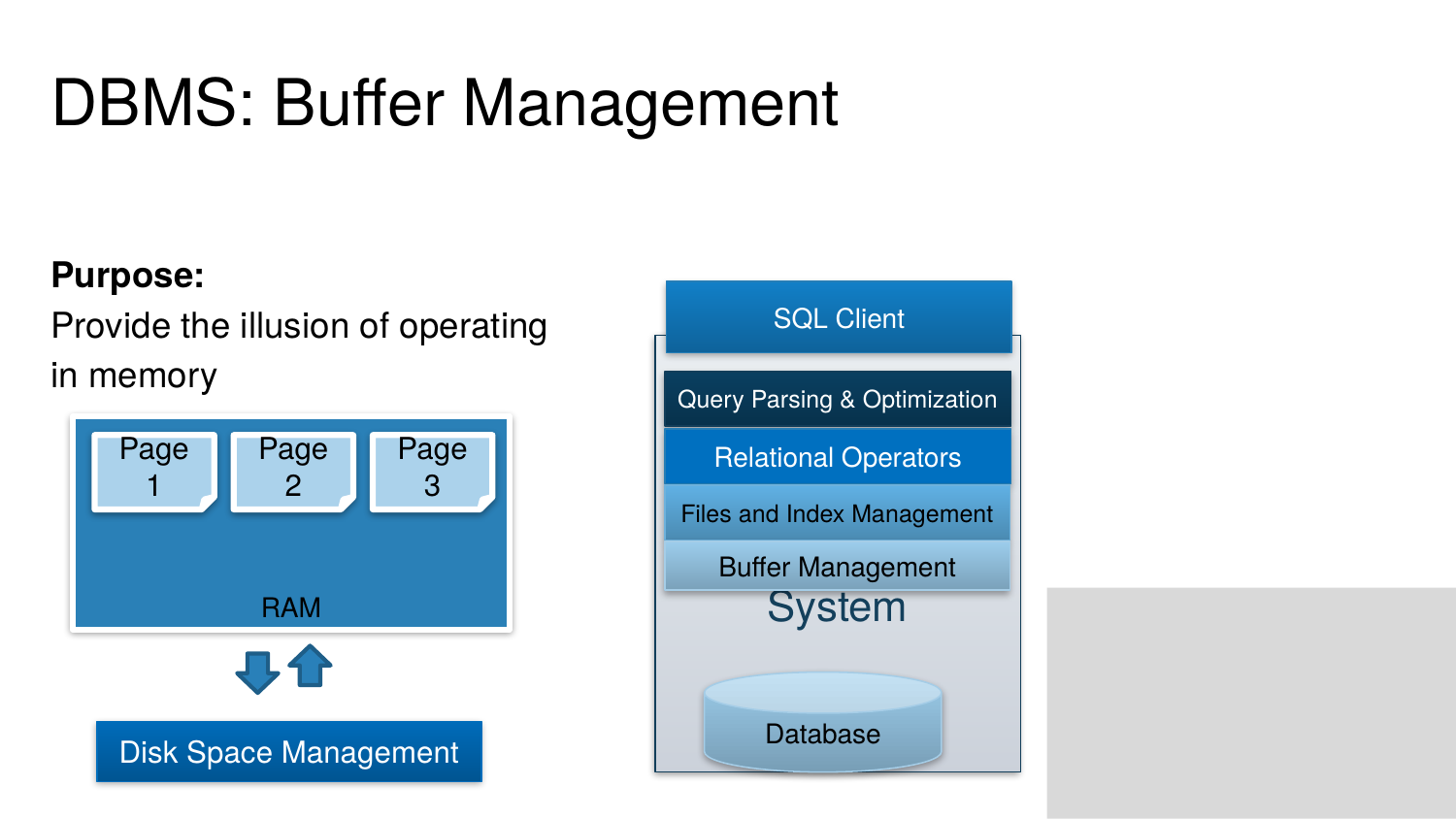

# DBMS: Buffer Management
Purpose:
Provide the illusion of operating
in memory
SQL Client
Database Management
System
Database
Query Parsing & Optimization
RAM
Page 1
Page 2
Page 3

Disk Space Management
Relational Operators
Files and Index Management
Buffer Management